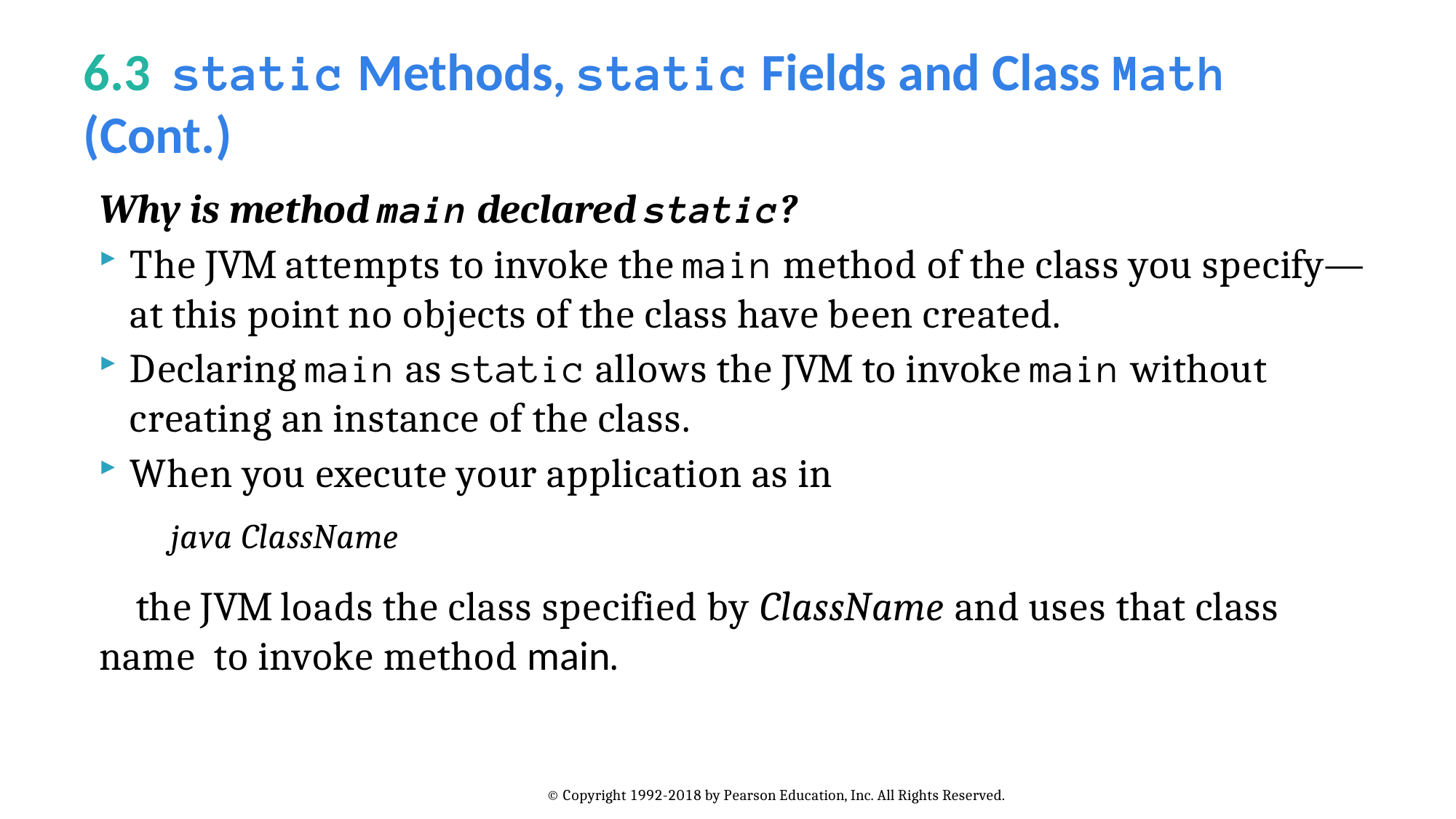

# 6.3  static Methods, static Fields and Class Math (Cont.)
Why is method main declared static?
The JVM attempts to invoke the main method of the class you specify—at this point no objects of the class have been created.
Declaring main as static allows the JVM to invoke main without creating an instance of the class.
When you execute your application as in
     java ClassName
    the JVM loads the class specified by ClassName and uses that class name  to invoke method main.
© Copyright 1992-2018 by Pearson Education, Inc. All Rights Reserved.